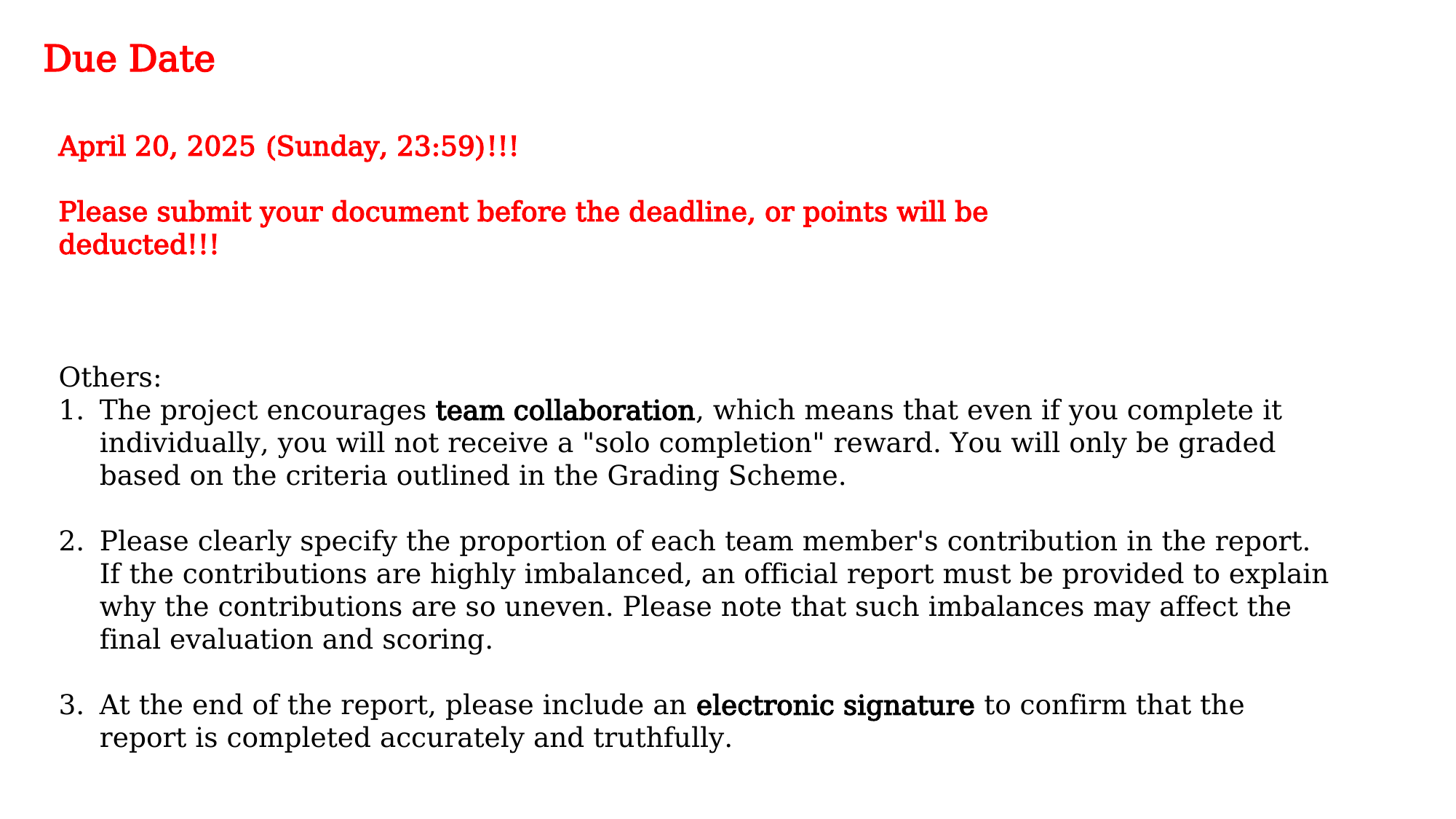

Due Date
April 20, 2025 (Sunday, 23:59)!!!

Please submit your document before the deadline, or points will be deducted!!!
Others:
The project encourages team collaboration, which means that even if you complete it individually, you will not receive a "solo completion" reward. You will only be graded based on the criteria outlined in the Grading Scheme.

Please clearly specify the proportion of each team member's contribution in the report. If the contributions are highly imbalanced, an official report must be provided to explain why the contributions are so uneven. Please note that such imbalances may affect the final evaluation and scoring.

At the end of the report, please include an electronic signature to confirm that the report is completed accurately and truthfully.